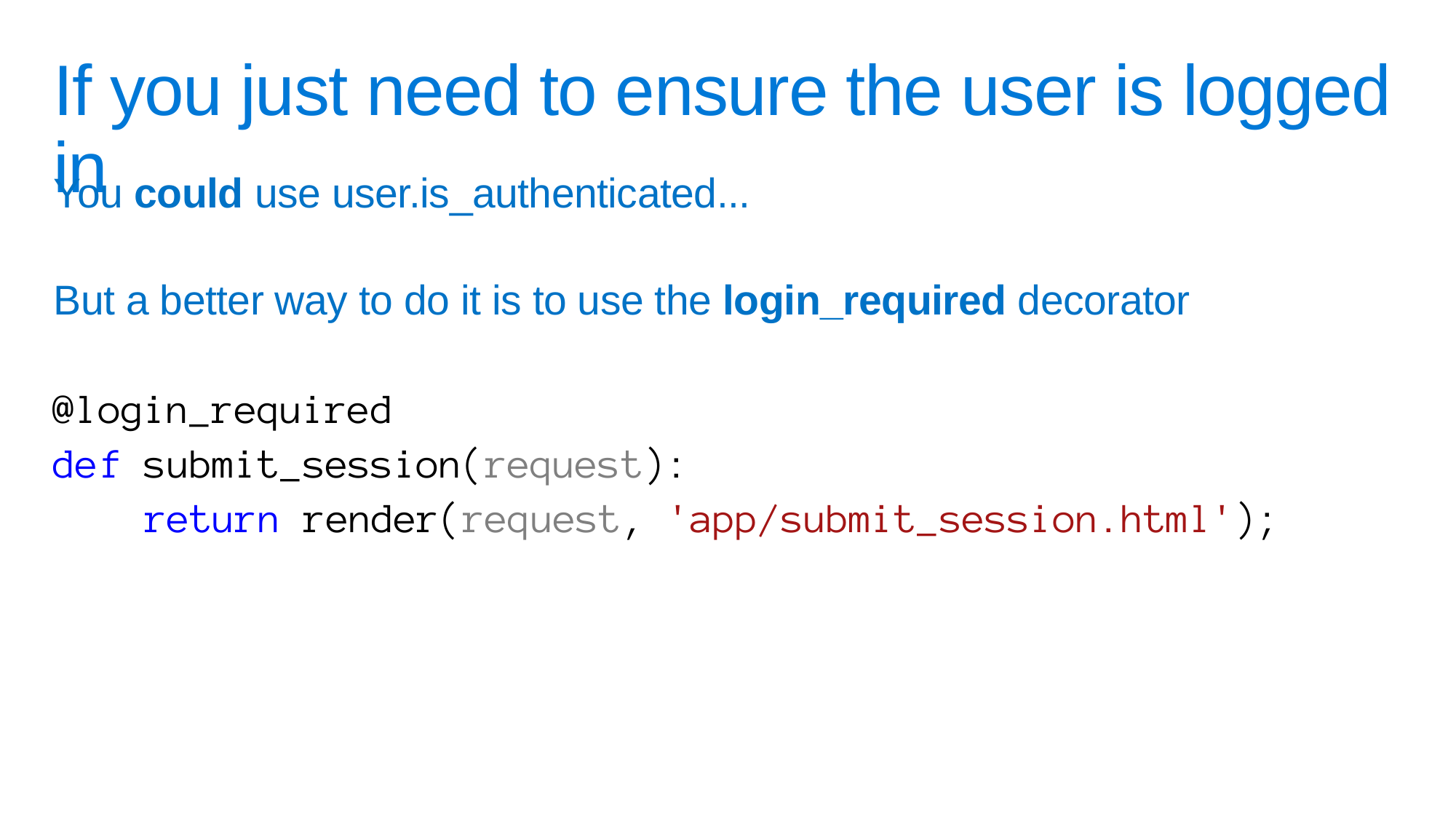

# If you just need to ensure the user is logged in
You could use user.is_authenticated...

But a better way to do it is to use the login_required decorator

@login_required
def submit_session(request):
    return render(request, 'app/submit_session.html');